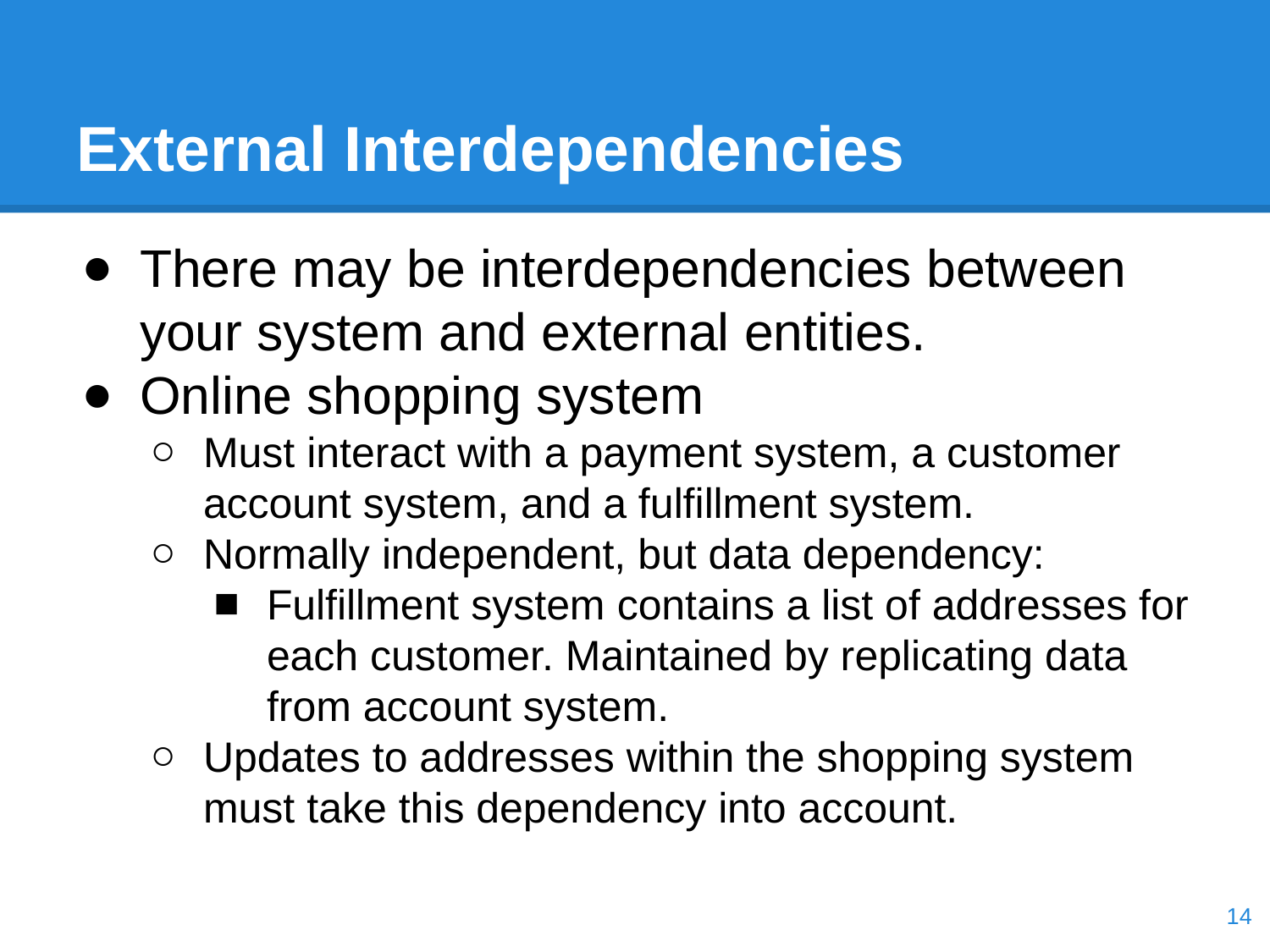

# External Interdependencies
There may be interdependencies between your system and external entities.
Online shopping system
Must interact with a payment system, a customer account system, and a fulfillment system.
Normally independent, but data dependency:
Fulfillment system contains a list of addresses for each customer. Maintained by replicating data from account system.
Updates to addresses within the shopping system must take this dependency into account.
14